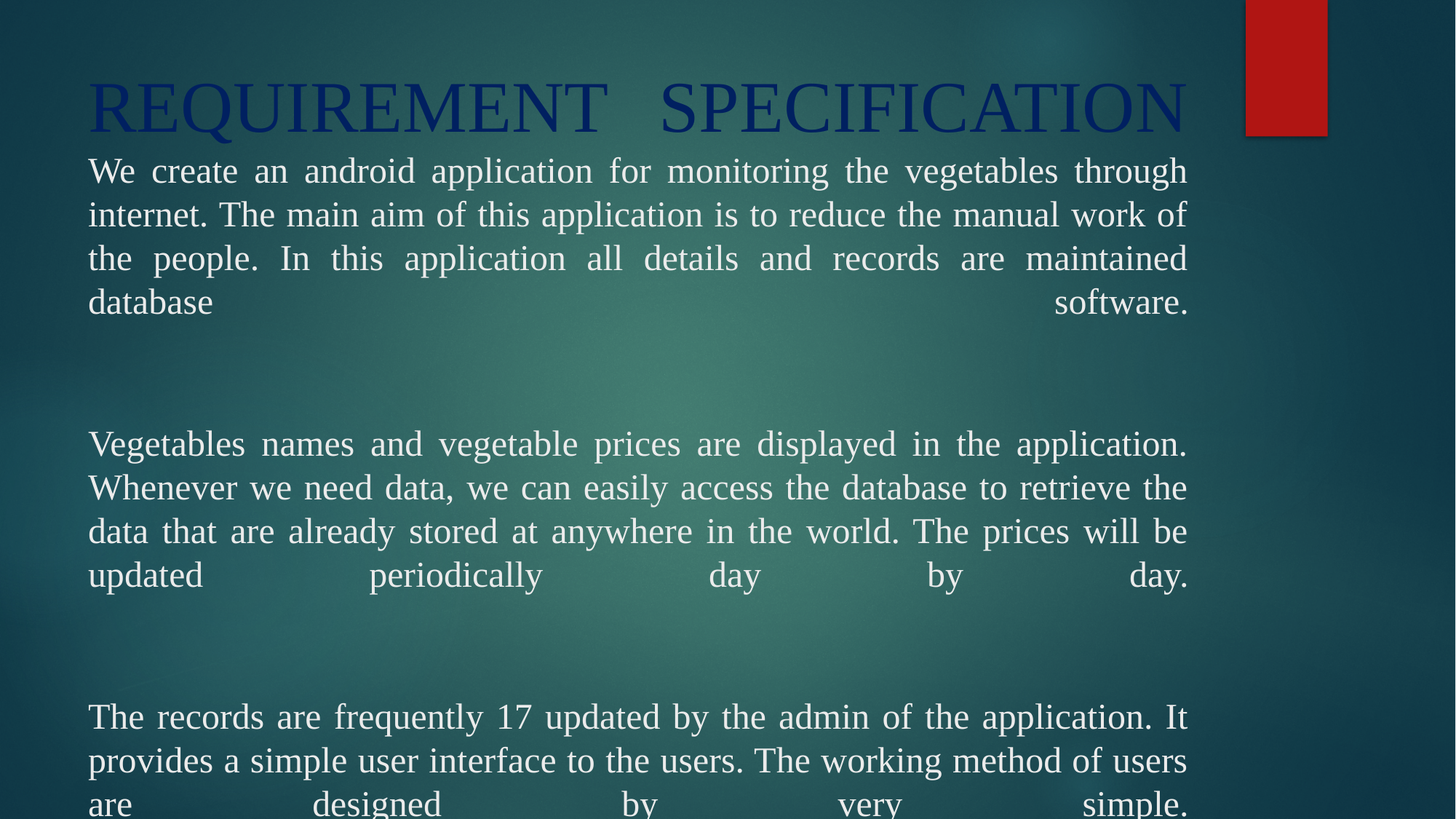

# REQUIREMENT SPECIFICATION We create an android application for monitoring the vegetables through internet. The main aim of this application is to reduce the manual work of the people. In this application all details and records are maintained database software. Vegetables names and vegetable prices are displayed in the application. Whenever we need data, we can easily access the database to retrieve the data that are already stored at anywhere in the world. The prices will be updated periodically day by day. The records are frequently 17 updated by the admin of the application. It provides a simple user interface to the users. The working method of users are designed by very simple.